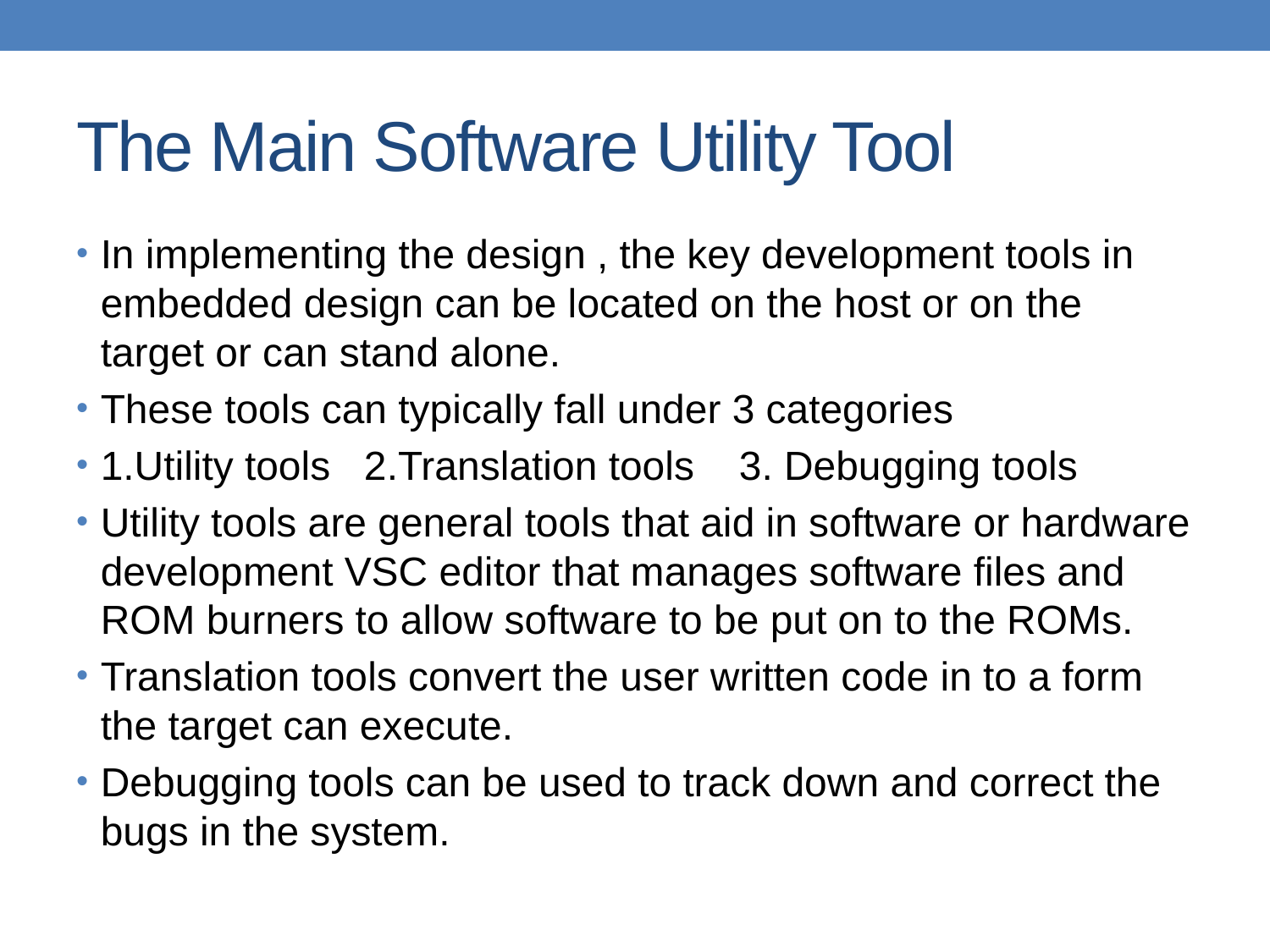

# The Main Software Utility Tool
In implementing the design , the key development tools in embedded design can be located on the host or on the target or can stand alone.
These tools can typically fall under 3 categories
1.Utility tools   2.Translation tools    3. Debugging tools
Utility tools are general tools that aid in software or hardware development VSC editor that manages software files and ROM burners to allow software to be put on to the ROMs.
Translation tools convert the user written code in to a form the target can execute.
Debugging tools can be used to track down and correct the bugs in the system.